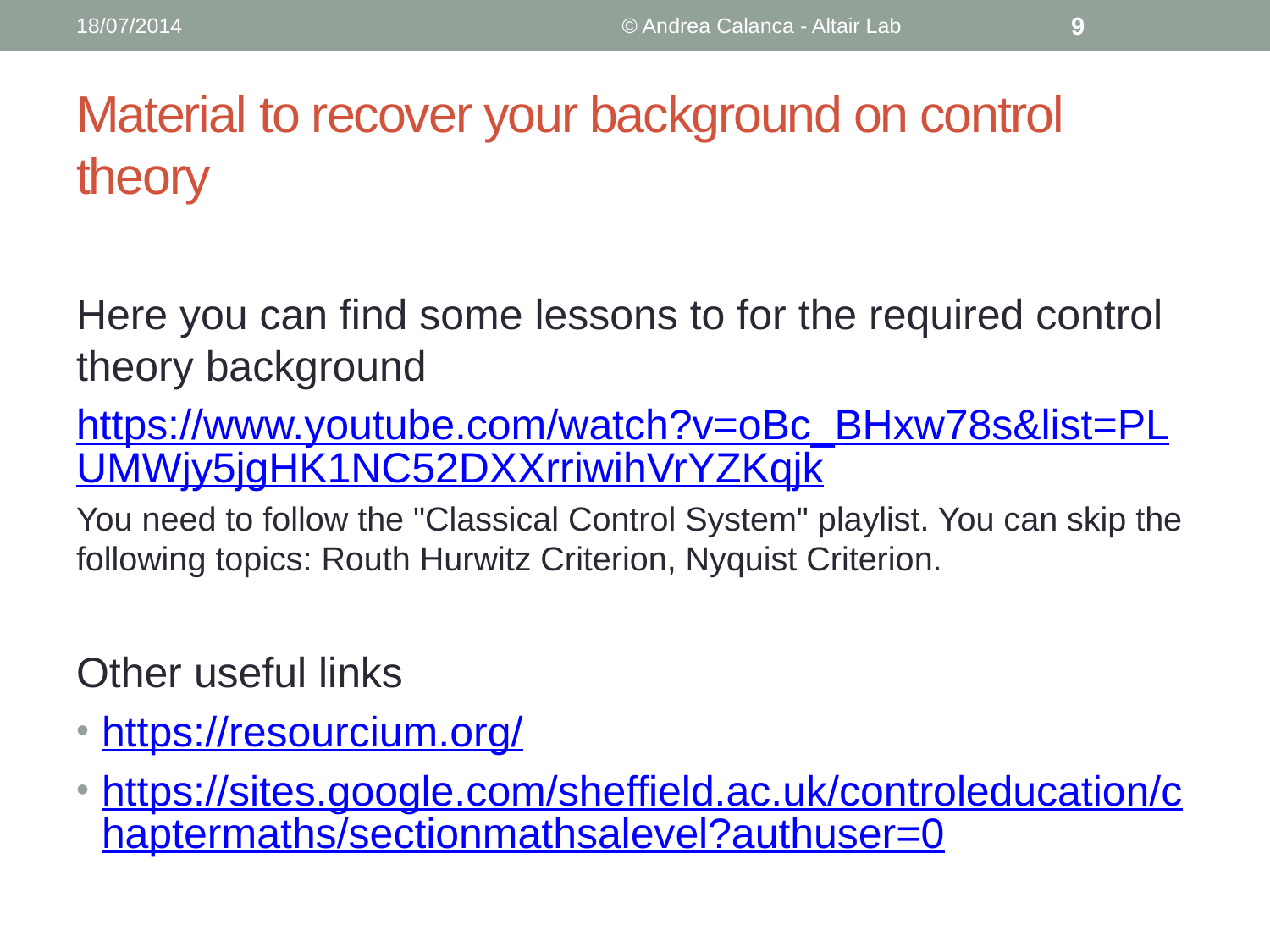

18/07/2014
© Andrea Calanca - Altair Lab
9
# Material to recover your background on control theory

Here you can find some lessons to for the required control theory background
https://www.youtube.com/watch?v=oBc_BHxw78s&list=PLUMWjy5jgHK1NC52DXXrriwihVrYZKqjk
You need to follow the "Classical Control System" playlist. You can skip the following topics: Routh Hurwitz Criterion, Nyquist Criterion.

Other useful links
https://resourcium.org/
https://sites.google.com/sheffield.ac.uk/controleducation/chaptermaths/sectionmathsalevel?authuser=0